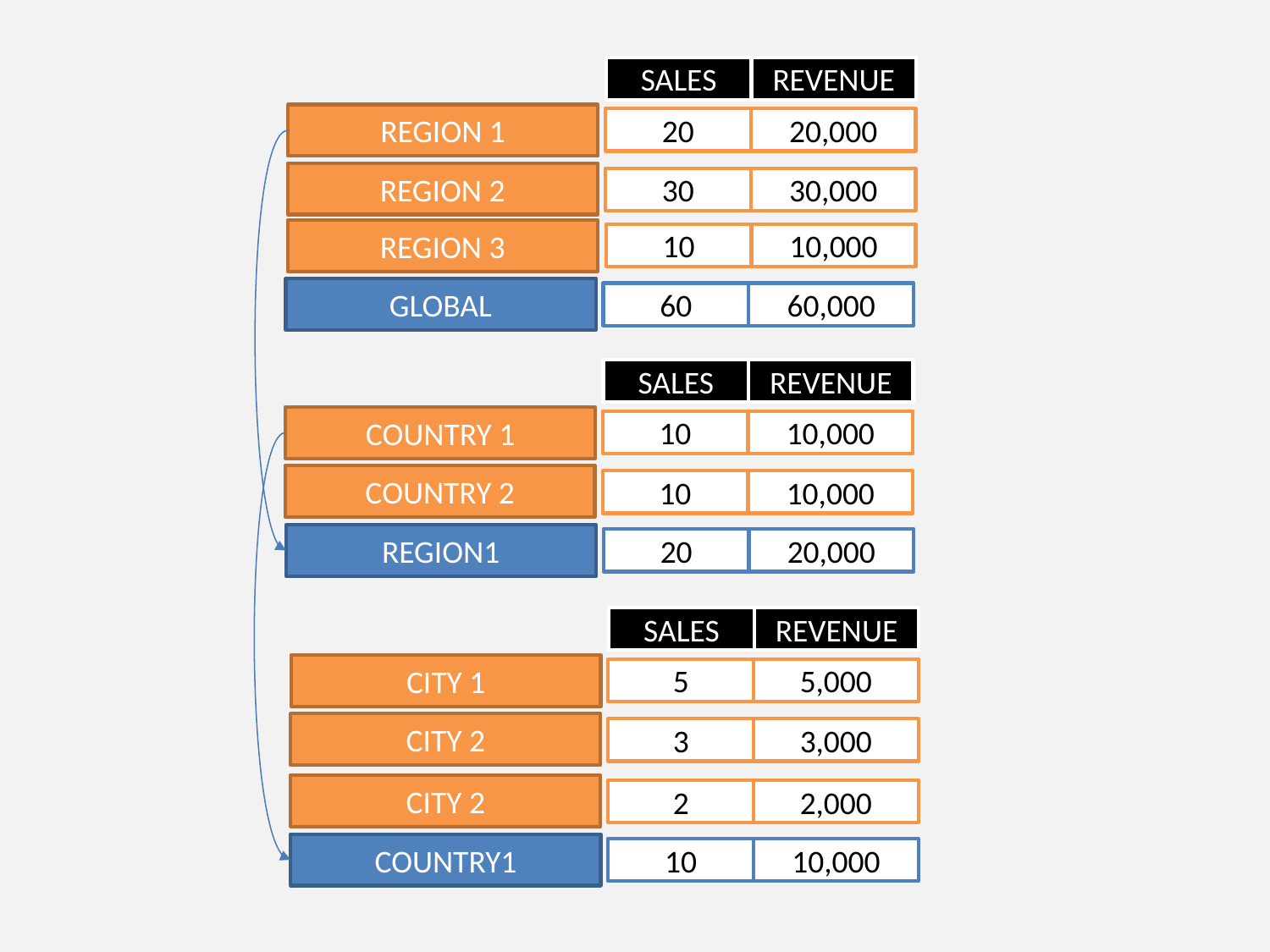

SALES
REVENUE
REGION 1
20
20,000
REGION 2
30
30,000
REGION 3
10
10,000
GLOBAL
60
60,000
SALES
REVENUE
COUNTRY 1
10
10,000
COUNTRY 2
10
10,000
REGION1
20
20,000
SALES
REVENUE
CITY 1
5
5,000
CITY 2
3
3,000
CITY 2
2
2,000
COUNTRY1
10
10,000